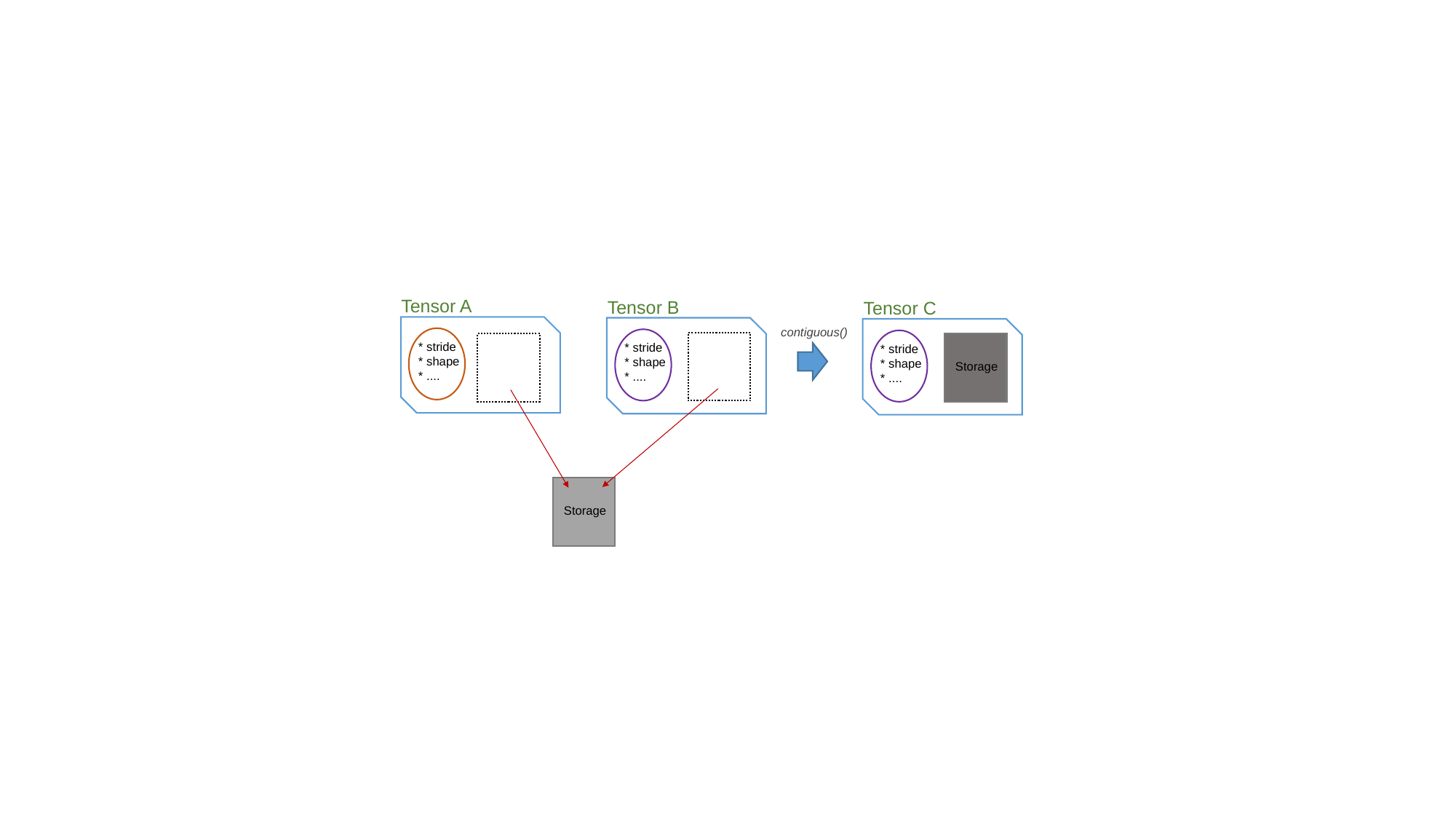

Tensor A
Tensor B
Tensor C

contiguous()

* stride
* shape
* ....

* stride
* shape
* ....
* stride
* shape
* ....

Storage

Storage